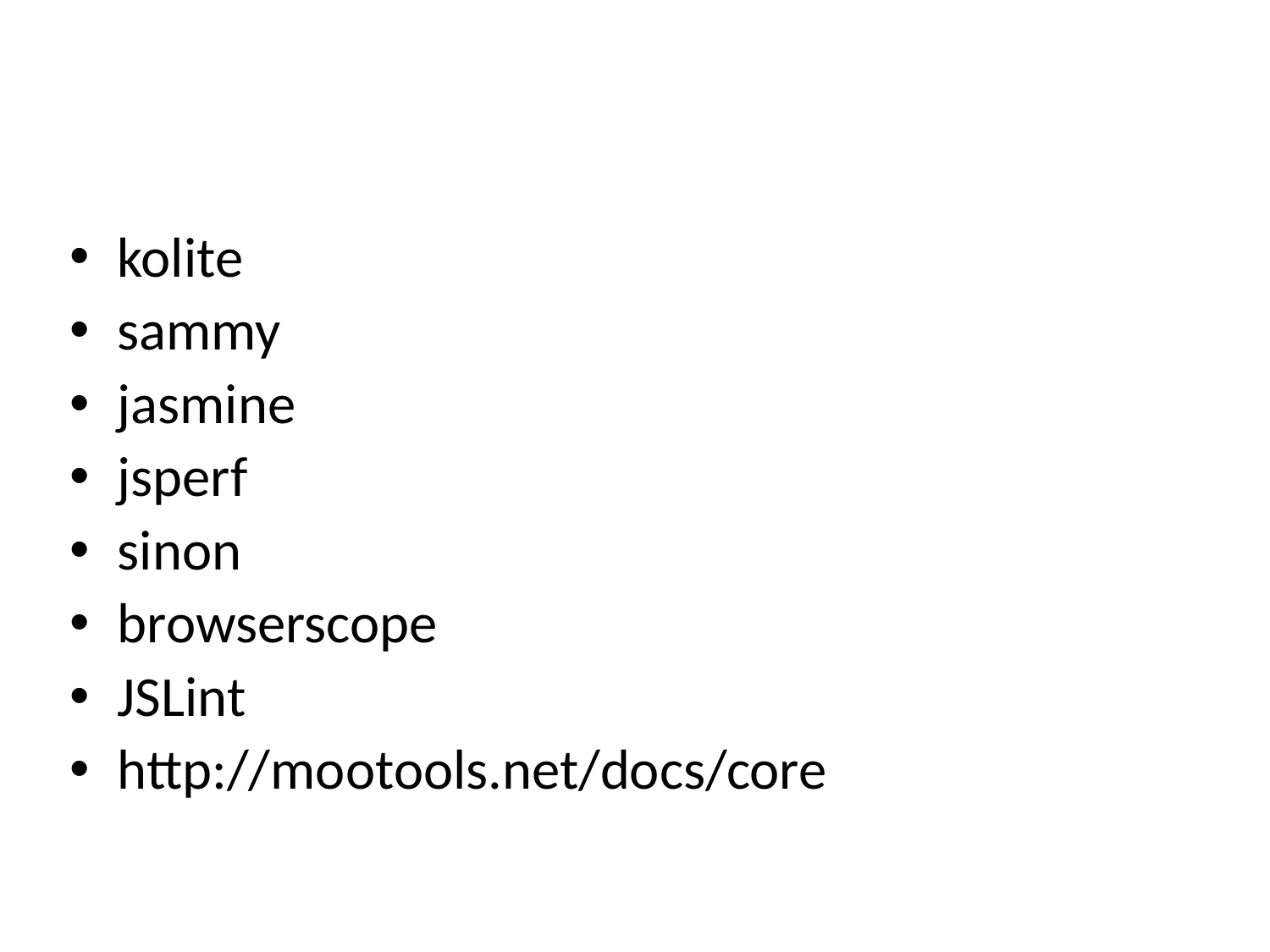

#
kolite
sammy
jasmine
jsperf
sinon
browserscope
JSLint
http://mootools.net/docs/core